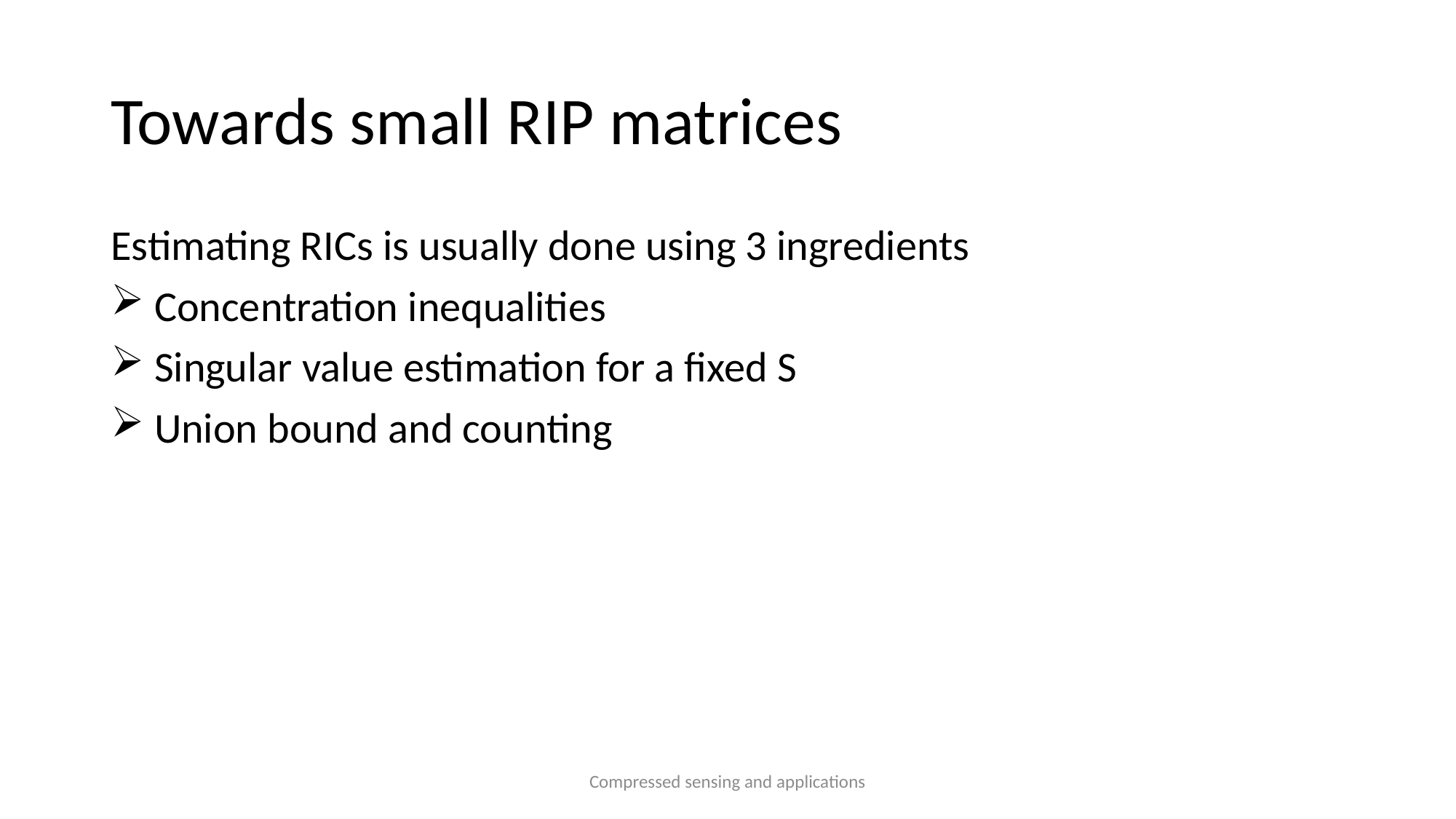

# Towards small RIP matrices
Estimating RICs is usually done using 3 ingredients
 Concentration inequalities
 Singular value estimation for a fixed S
 Union bound and counting
Compressed sensing and applications
26